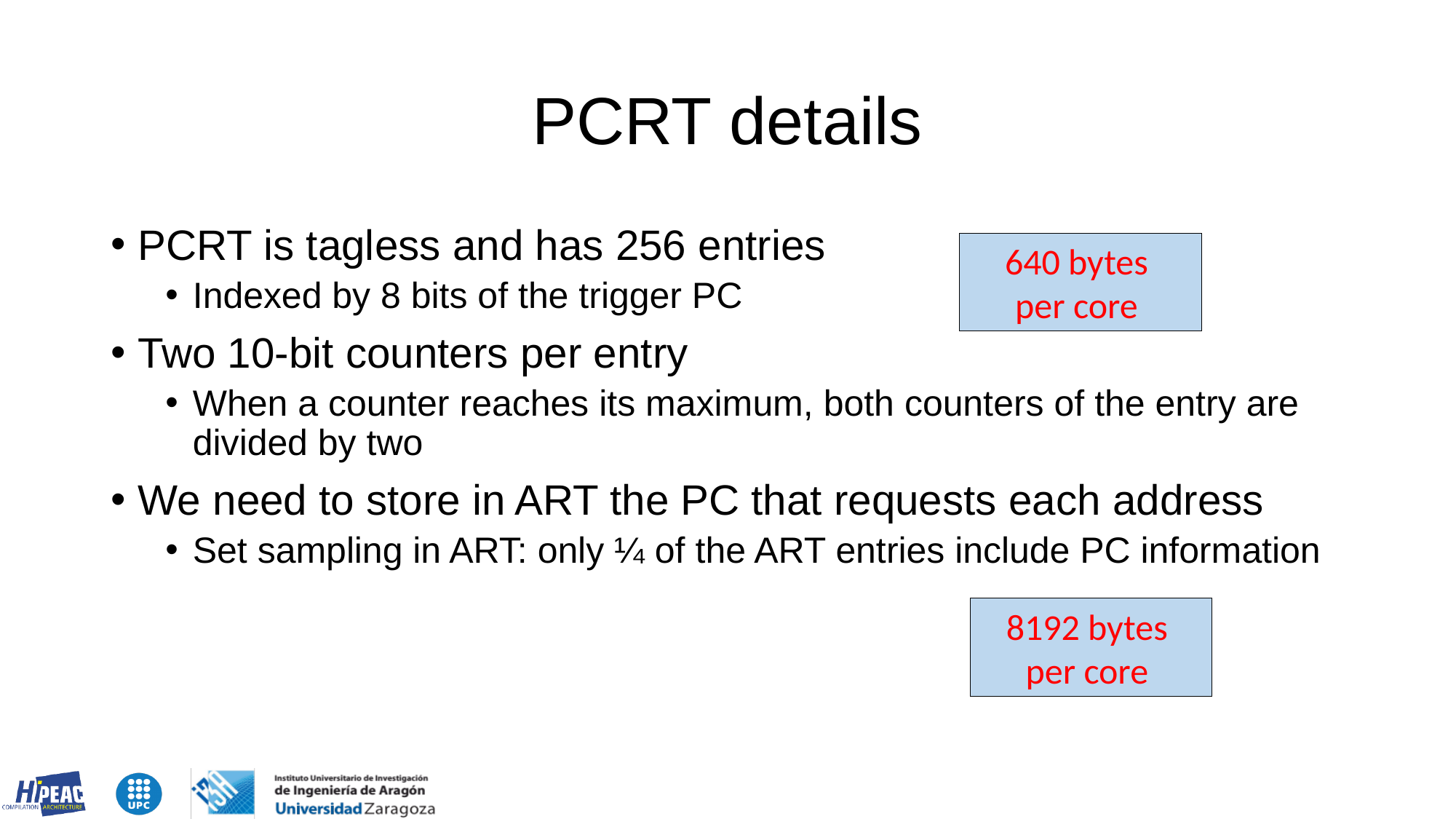

# PCRT details
PCRT is tagless and has 256 entries
Indexed by 8 bits of the trigger PC
Two 10-bit counters per entry
When a counter reaches its maximum, both counters of the entry are divided by two
We need to store in ART the PC that requests each address
Set sampling in ART: only ¼ of the ART entries include PC information
640 bytes
per core
8192 bytes
per core